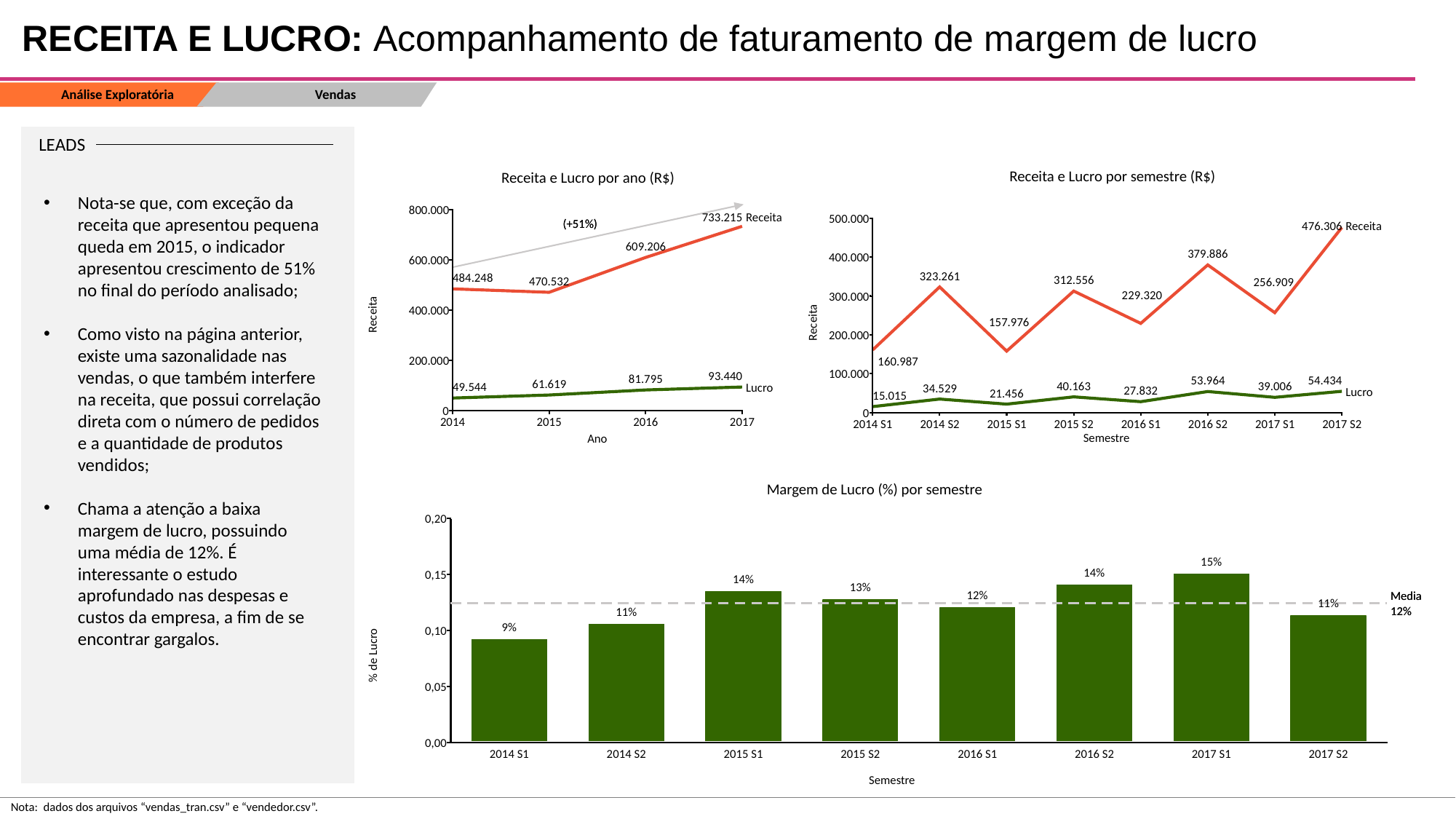

RECEITA E LUCRO: Acompanhamento de faturamento de margem de lucro

Vendas

Análise Exploratória

LEADS

Receita e Lucro por semestre (R$)
Receita e Lucro por ano (R$)

Nota-se que, com exceção da receita que apresentou pequena queda em 2015, o indicador apresentou crescimento de 51% no final do período analisado;

Como visto na página anterior, existe uma sazonalidade nas vendas, o que também interfere na receita, que possui correlação direta com o número de pedidos e a quantidade de produtos vendidos;

Chama a atenção a baixa margem de lucro, possuindo uma média de 12%. É interessante o estudo aprofundado nas despesas e custos da empresa, a fim de se encontrar gargalos.

Margem de Lucro (%) por semestre
Nota:  dados dos arquivos “vendas_tran.csv” e “vendedor.csv”.